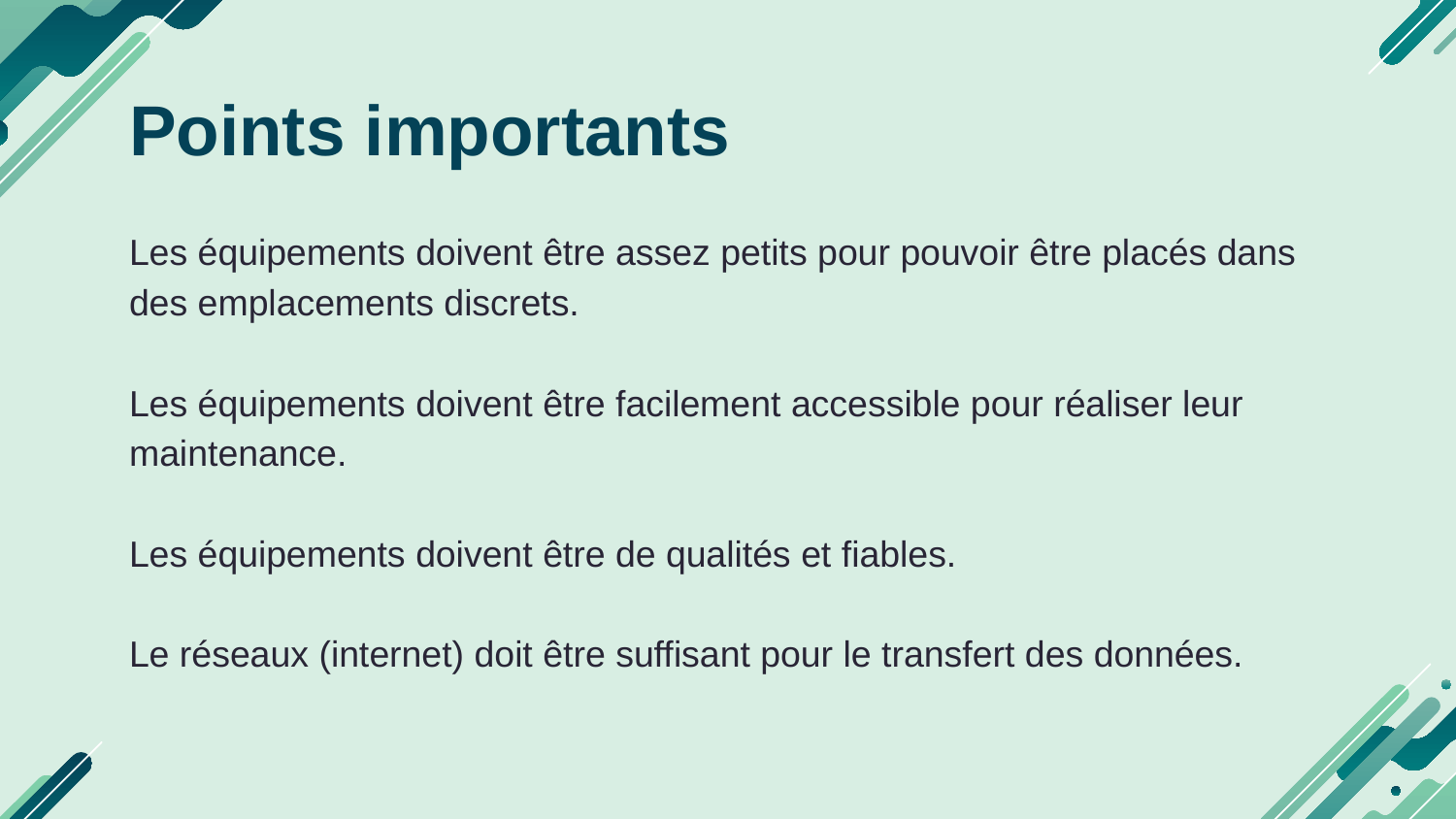

# Points importants
Les équipements doivent être assez petits pour pouvoir être placés dans des emplacements discrets.

Les équipements doivent être facilement accessible pour réaliser leur maintenance.

Les équipements doivent être de qualités et fiables.

Le réseaux (internet) doit être suffisant pour le transfert des données.